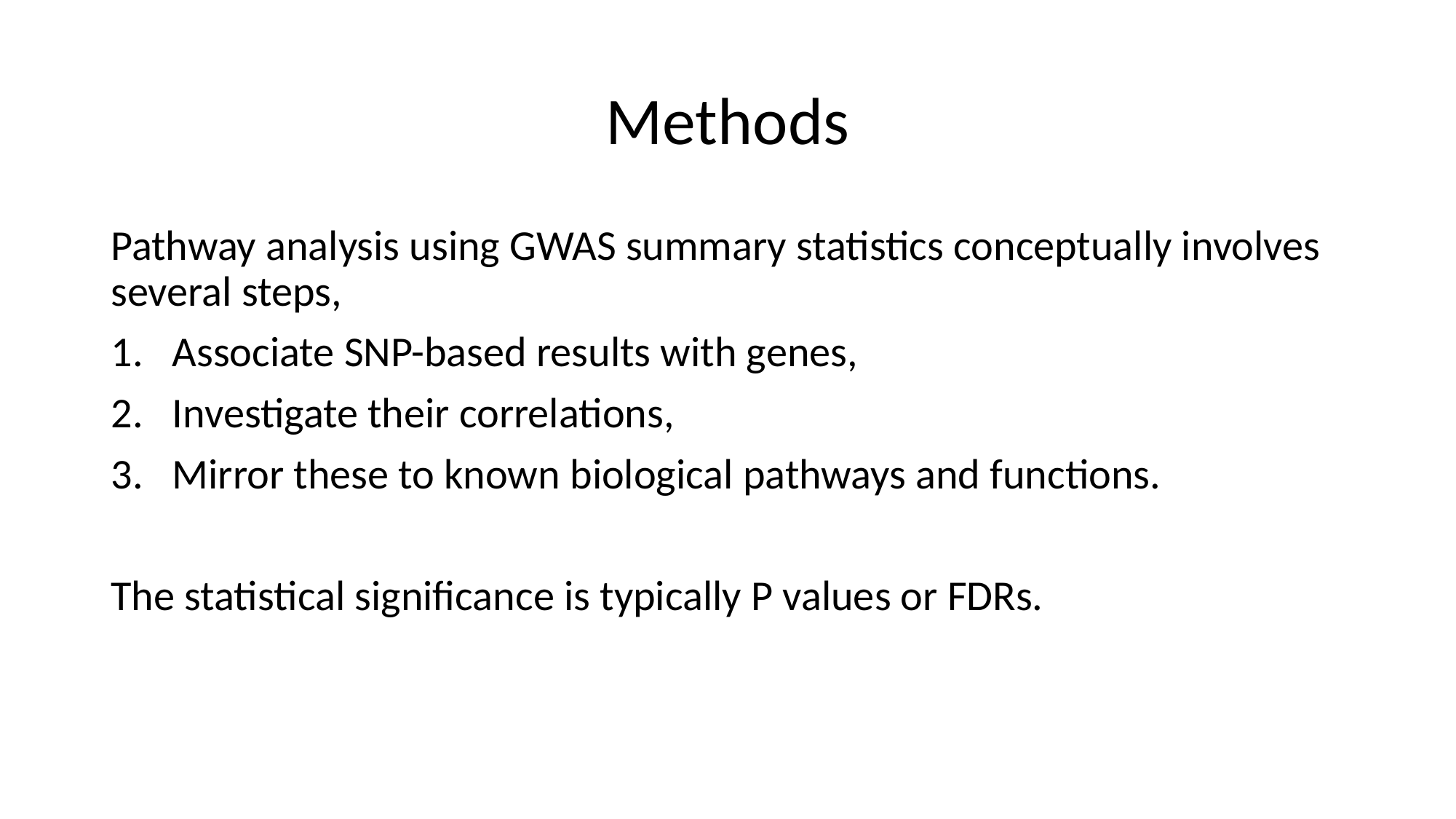

# Methods
Pathway analysis using GWAS summary statistics conceptually involves several steps,
Associate SNP-based results with genes,
Investigate their correlations,
Mirror these to known biological pathways and functions.

The statistical significance is typically P values or FDRs.